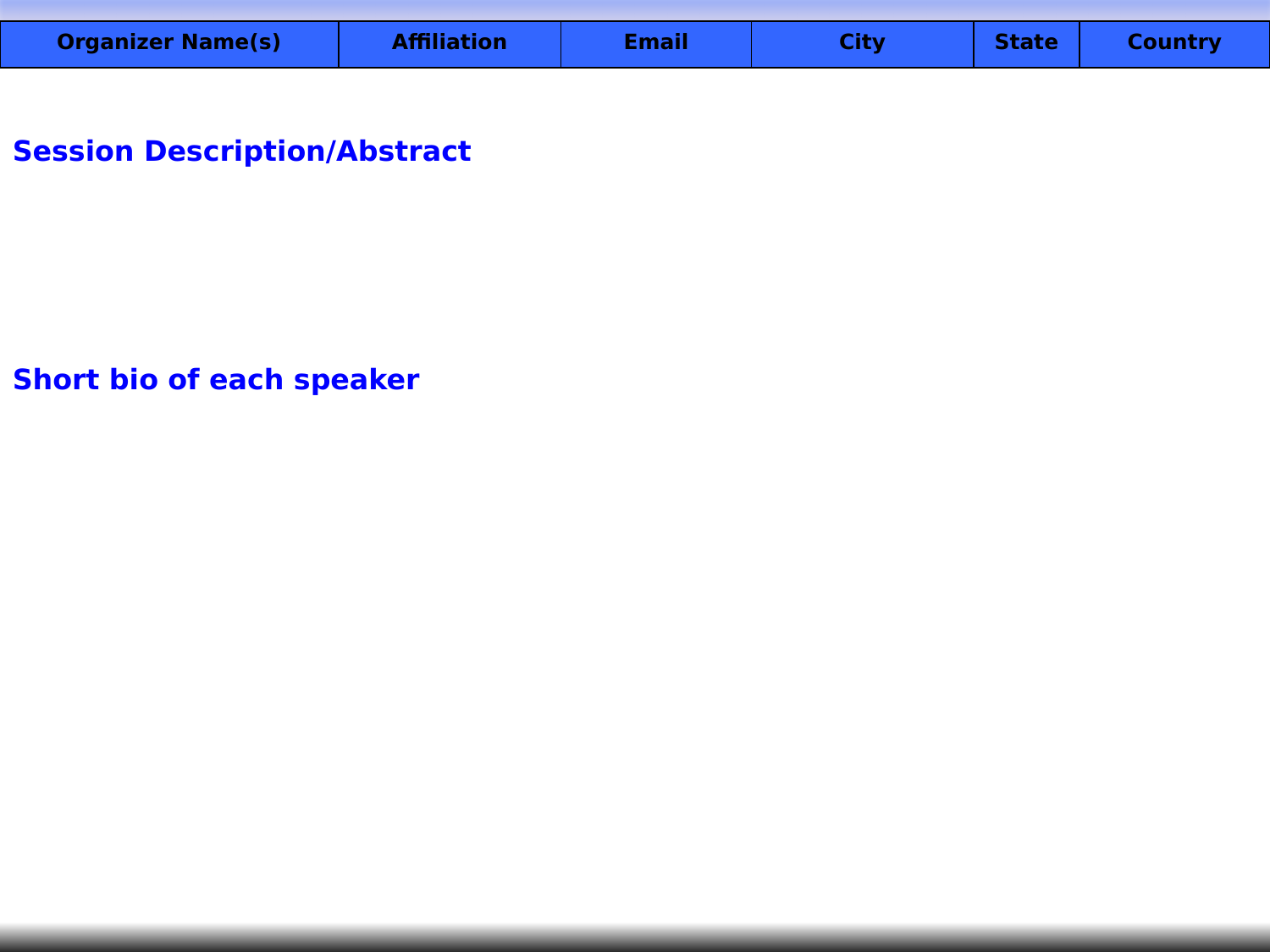

Session Description/Abstract

Short bio of each speaker